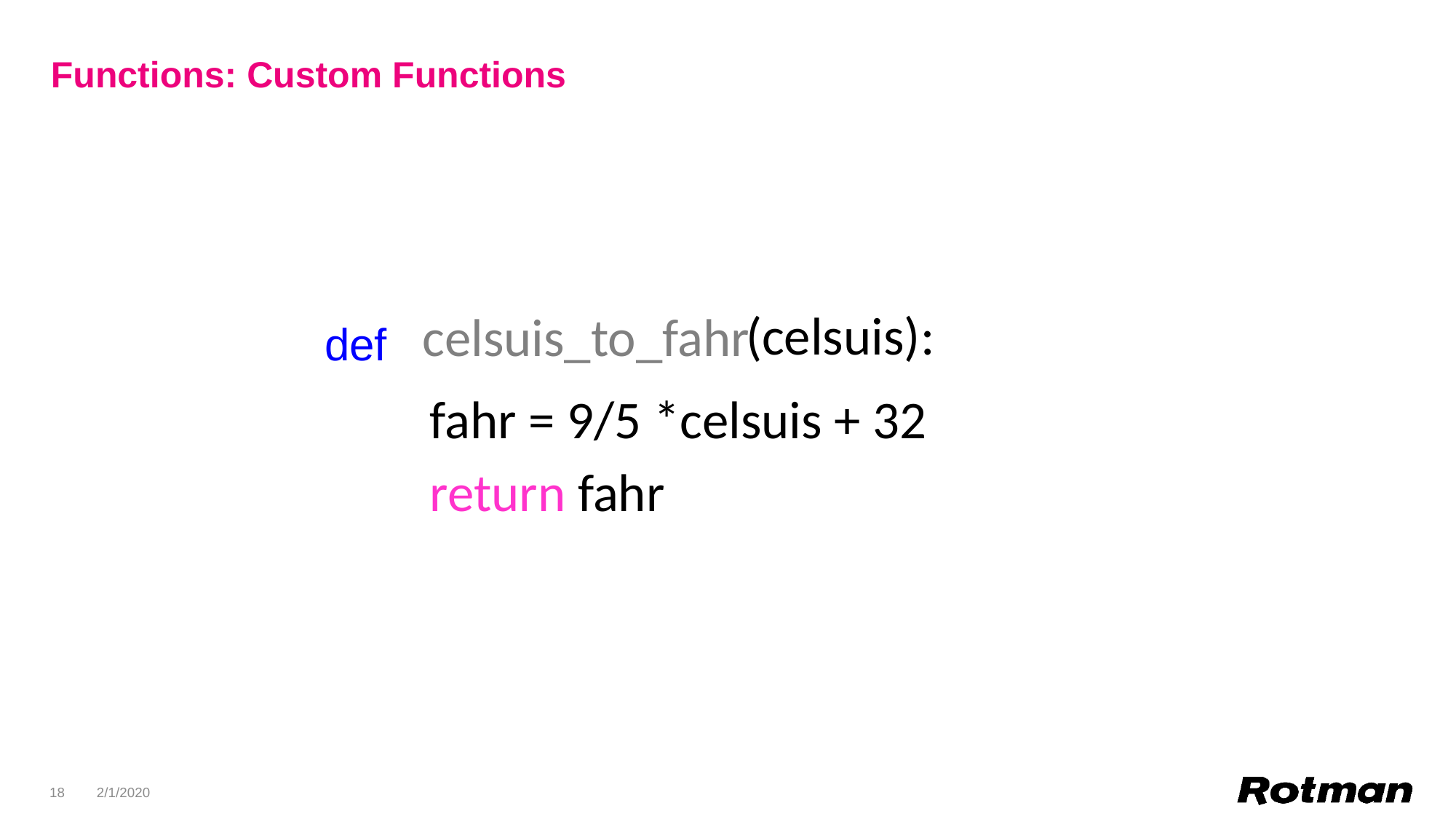

# Functions: Custom Functions

(celsuis):
celsuis_to_fahr
def
fahr = 9/5 *celsuis + 32

return fahr
18
2/1/2020